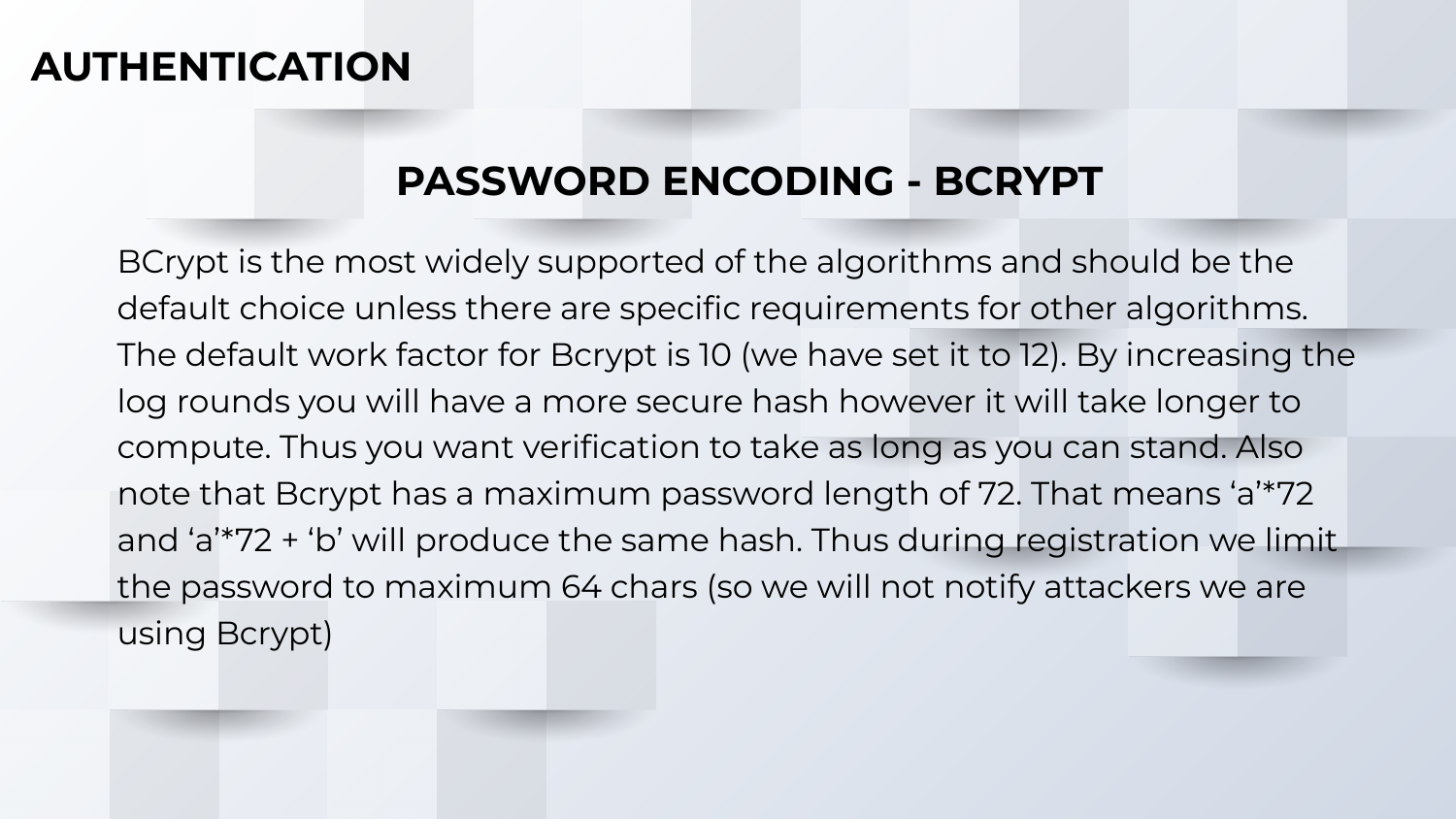

AUTHENTICATION
PASSWORD ENCODING - BCRYPT

BCrypt is the most widely supported of the algorithms and should be the default choice unless there are specific requirements for other algorithms. The default work factor for Bcrypt is 10 (we have set it to 12). By increasing the log rounds you will have a more secure hash however it will take longer to compute. Thus you want verification to take as long as you can stand. Also note that Bcrypt has a maximum password length of 72. That means ‘a’*72 and ‘a’*72 + ‘b’ will produce the same hash. Thus during registration we limit the password to maximum 64 chars (so we will not notify attackers we are using Bcrypt)